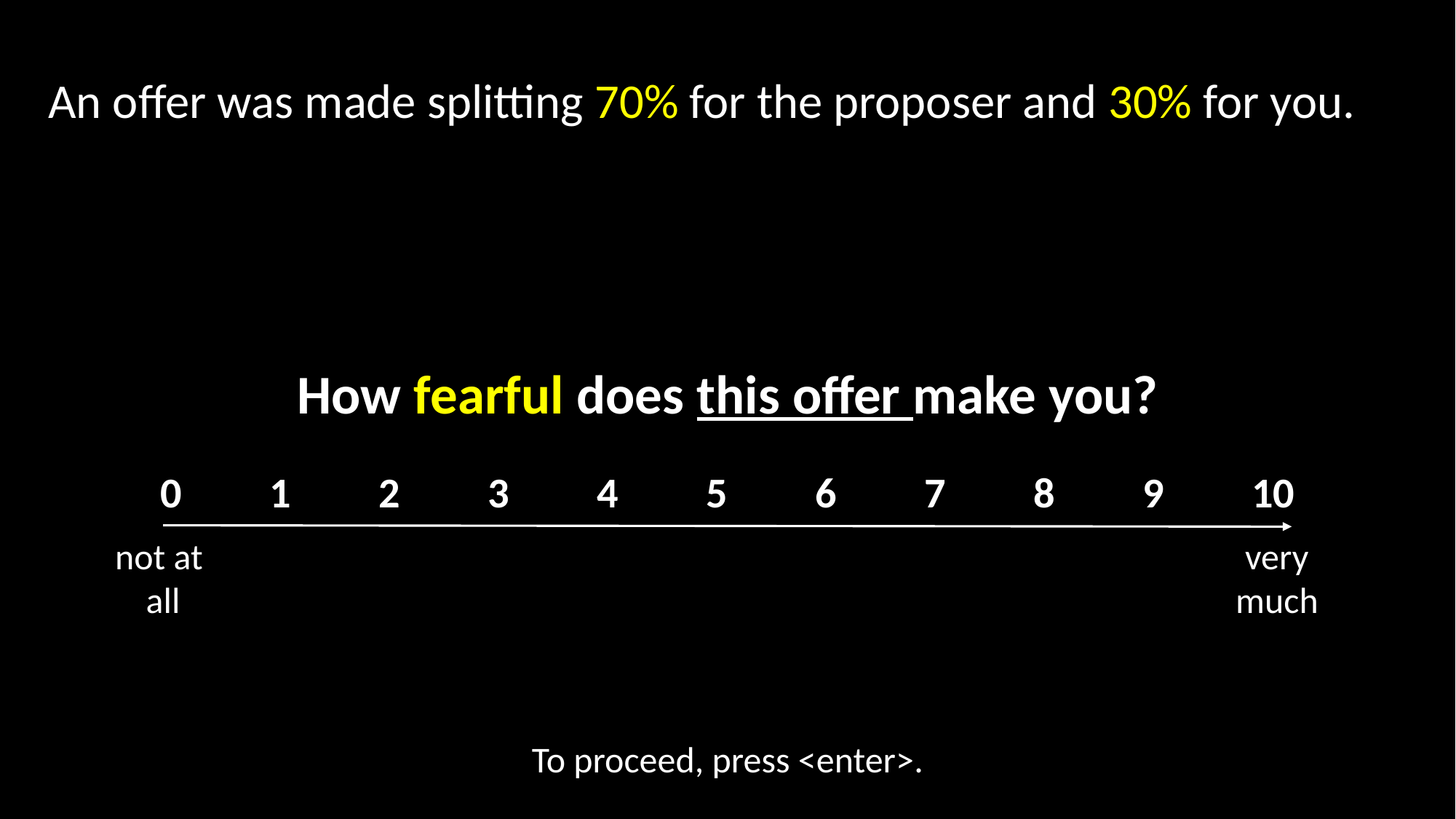

An offer was made splitting 70% for the proposer and 30% for you.

How fearful does this offer make you?
0	1	2	3	4	5	6	7	8	9	10

To proceed, press <enter>.

not at
all
very
much